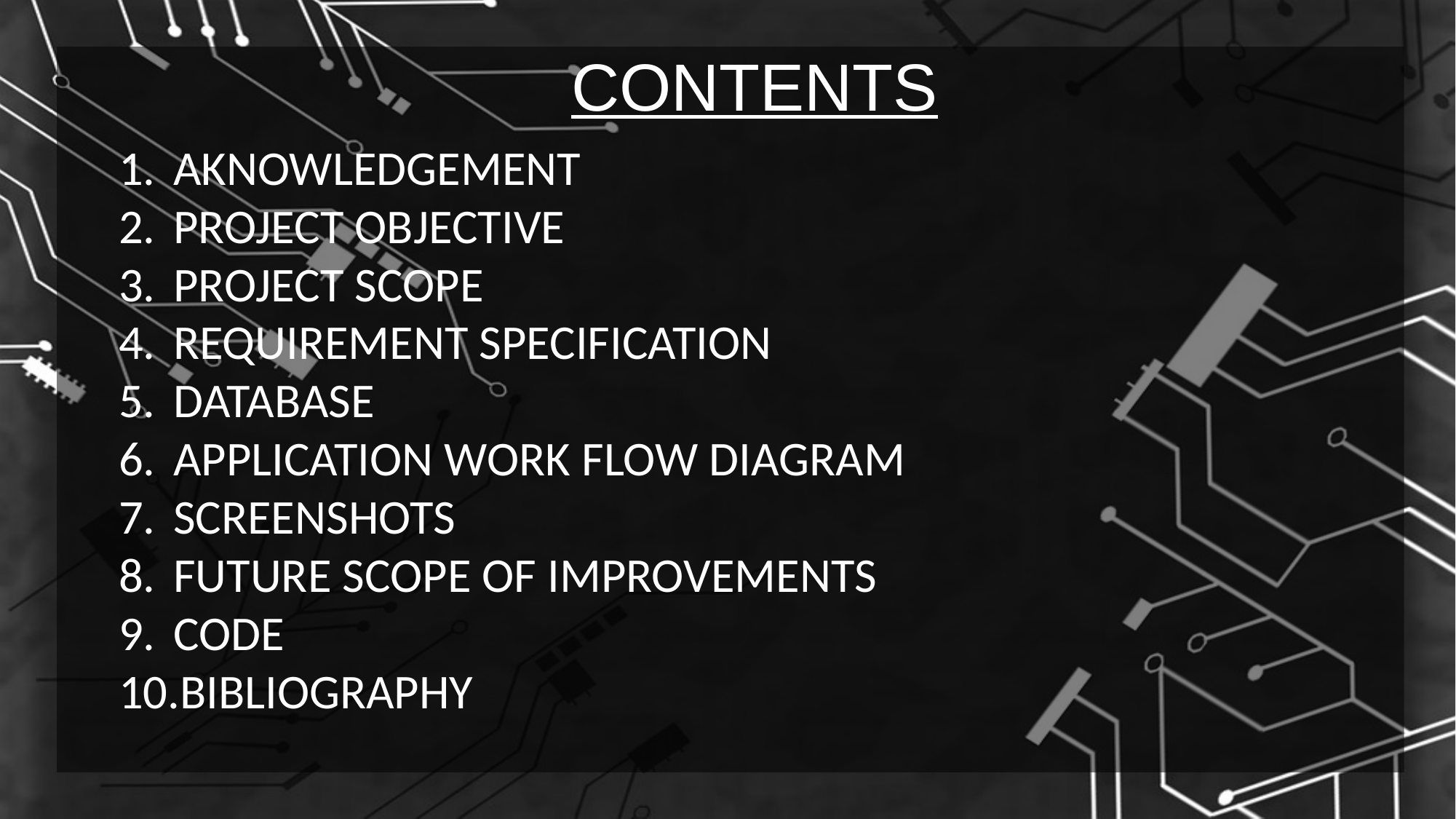

CONTENTS

AKNOWLEDGEMENT
PROJECT OBJECTIVE
PROJECT SCOPE
REQUIREMENT SPECIFICATION
DATABASE
APPLICATION WORK FLOW DIAGRAM
SCREENSHOTS
FUTURE SCOPE OF IMPROVEMENTS
CODE
BIBLIOGRAPHY